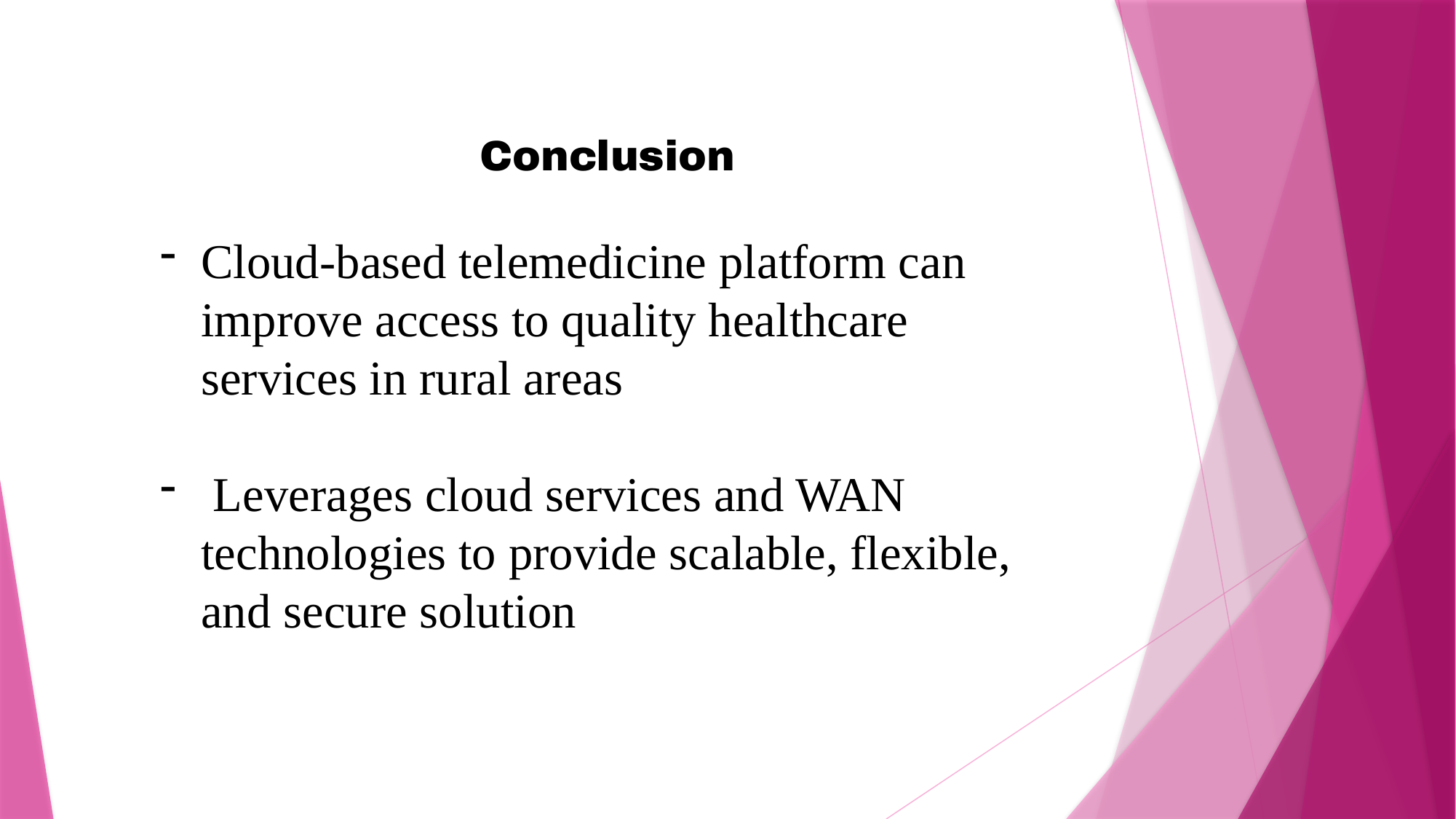

Conclusion

Cloud-based telemedicine platform can improve access to quality healthcare services in rural areas

 Leverages cloud services and WAN technologies to provide scalable, flexible, and secure solution